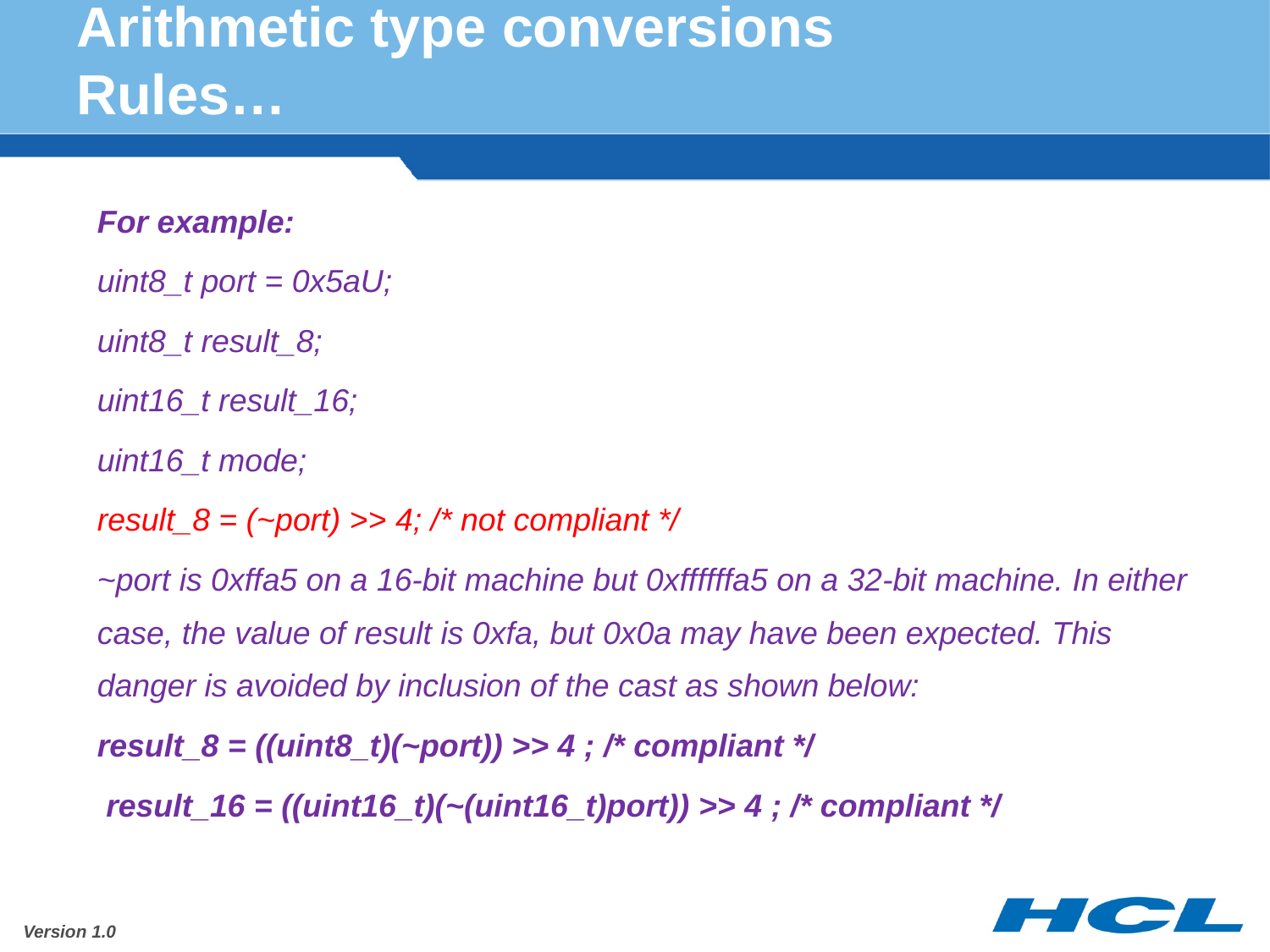

# Arithmetic type conversions Rules…
For example:
uint8_t port = 0x5aU;
uint8_t result_8;
uint16_t result_16;
uint16_t mode;
result_8 = (~port) >> 4; /* not compliant */
~port is 0xffa5 on a 16-bit machine but 0xffffffa5 on a 32-bit machine. In either case, the value of result is 0xfa, but 0x0a may have been expected. This danger is avoided by inclusion of the cast as shown below:
result_8 = ((uint8_t)(~port)) >> 4 ; /* compliant */
 result_16 = ((uint16_t)(~(uint16_t)port)) >> 4 ; /* compliant */

35